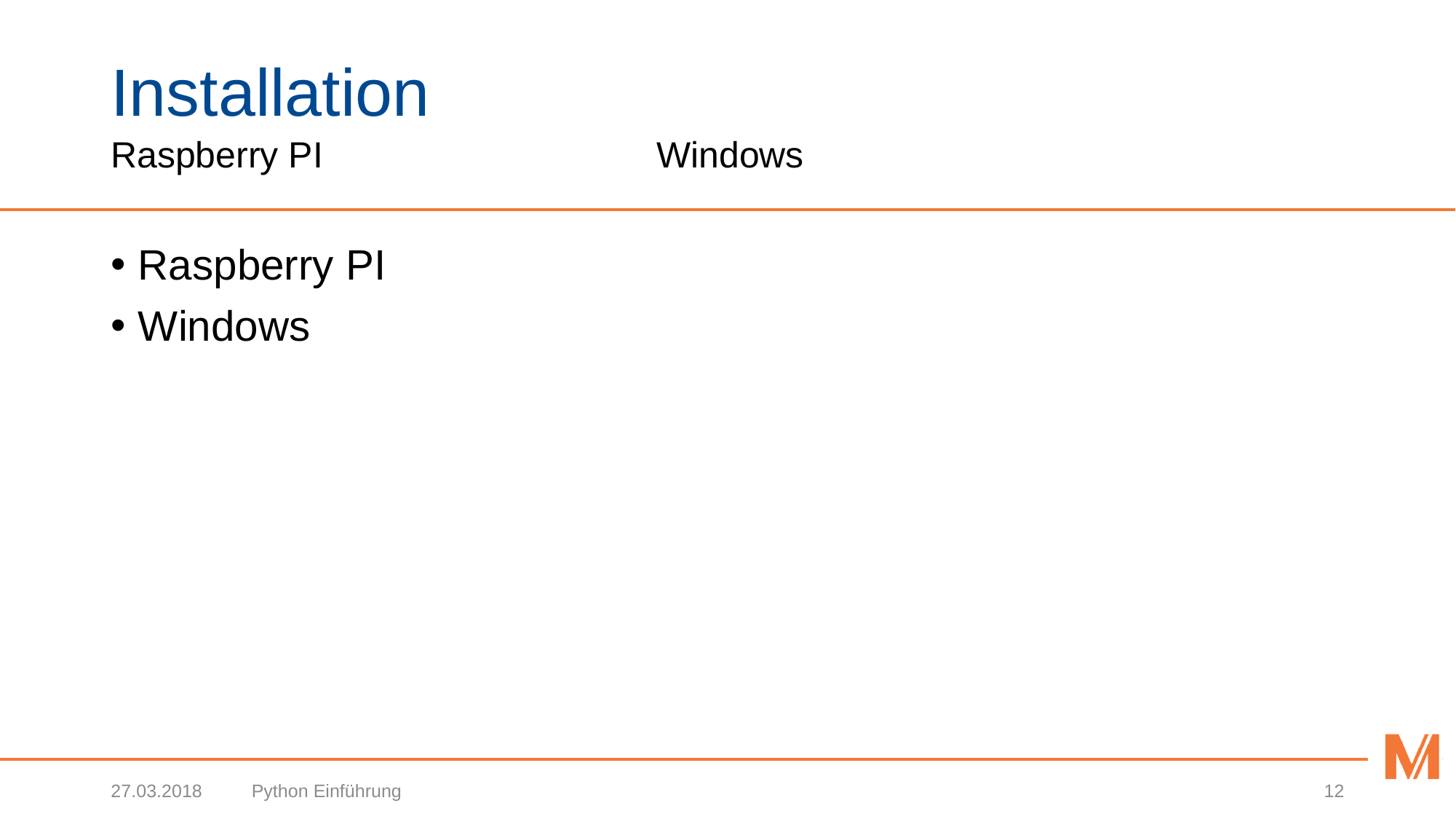

# Installation Raspberry PI				Windows
Raspberry PI
Windows
27.03.2018
Python Einführung
12